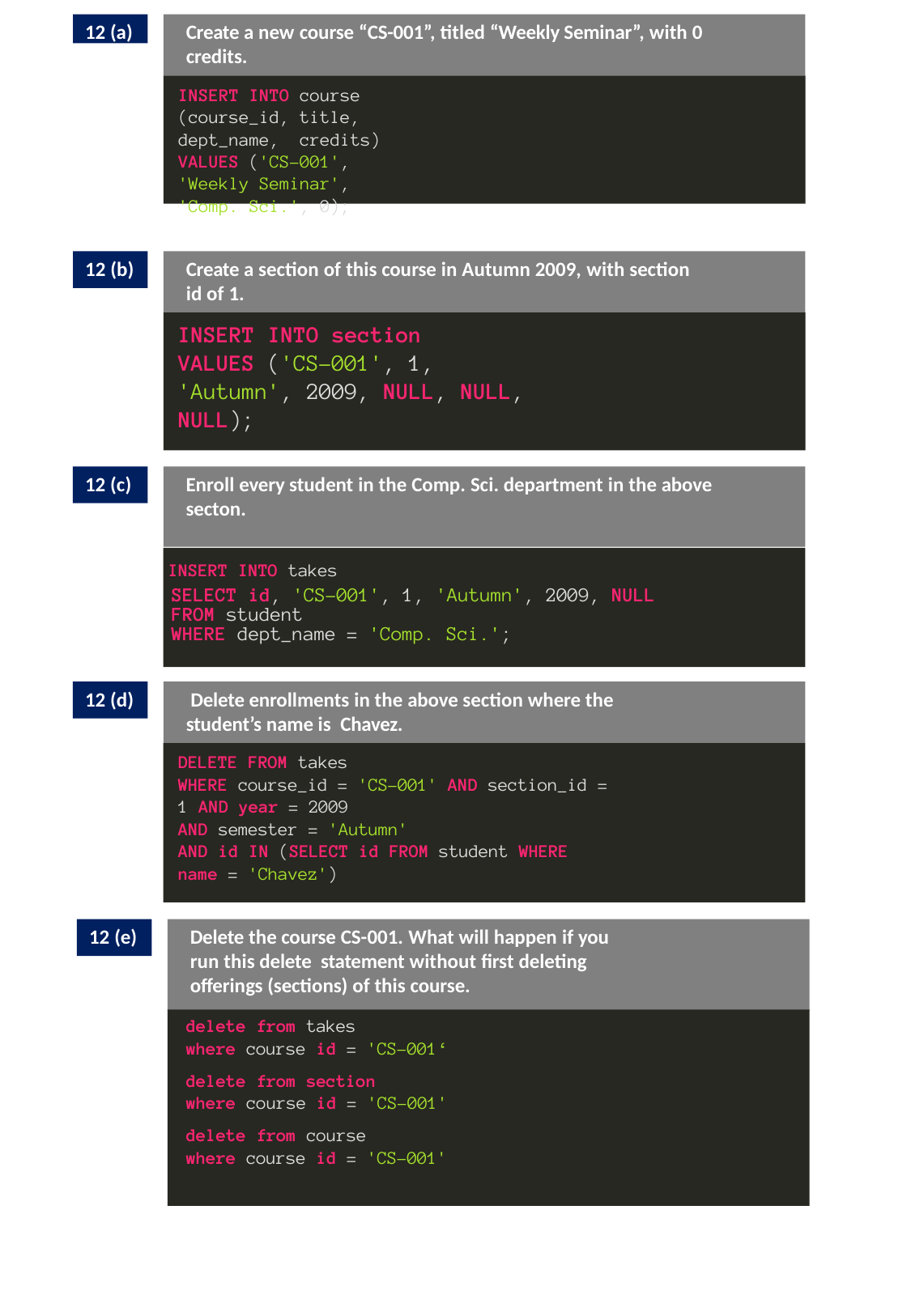

12 (a)

Create a new course “CS-001”, titled “Weekly Seminar”, with 0 credits.

INSERT INTO course (course_id, title, dept_name,  credits)
VALUES ('CS-001', 'Weekly Seminar', 'Comp. Sci.', 0);

12 (b)
Create a section of this course in Autumn 2009, with section id of 1.

INSERT INTO section
VALUES ('CS-001', 1, 'Autumn', 2009, NULL, NULL, NULL);

12 (c)
Enroll every student in the Comp. Sci. department in the above secton.

SELECT id, 'CS-001', 1, 'Autumn', 2009, NULL
FROM student
WHERE dept_name = 'Comp. Sci.';

INSERT INTO takes

12 (d)
Delete enrollments in the above section where the student’s name is  Chavez.

DELETE FROM takes
WHERE course_id = 'CS-001' AND section_id = 1 AND year = 2009
AND semester = 'Autumn'
AND id IN (SELECT id FROM student WHERE name = 'Chavez')

12 (e)
Delete the course CS-001. What will happen if you run this delete  statement without first deleting offerings (sections) of this course.

delete from takes
where course id = 'CS-001‘
delete from section
where course id = 'CS-001'
delete from course
where course id = 'CS-001'